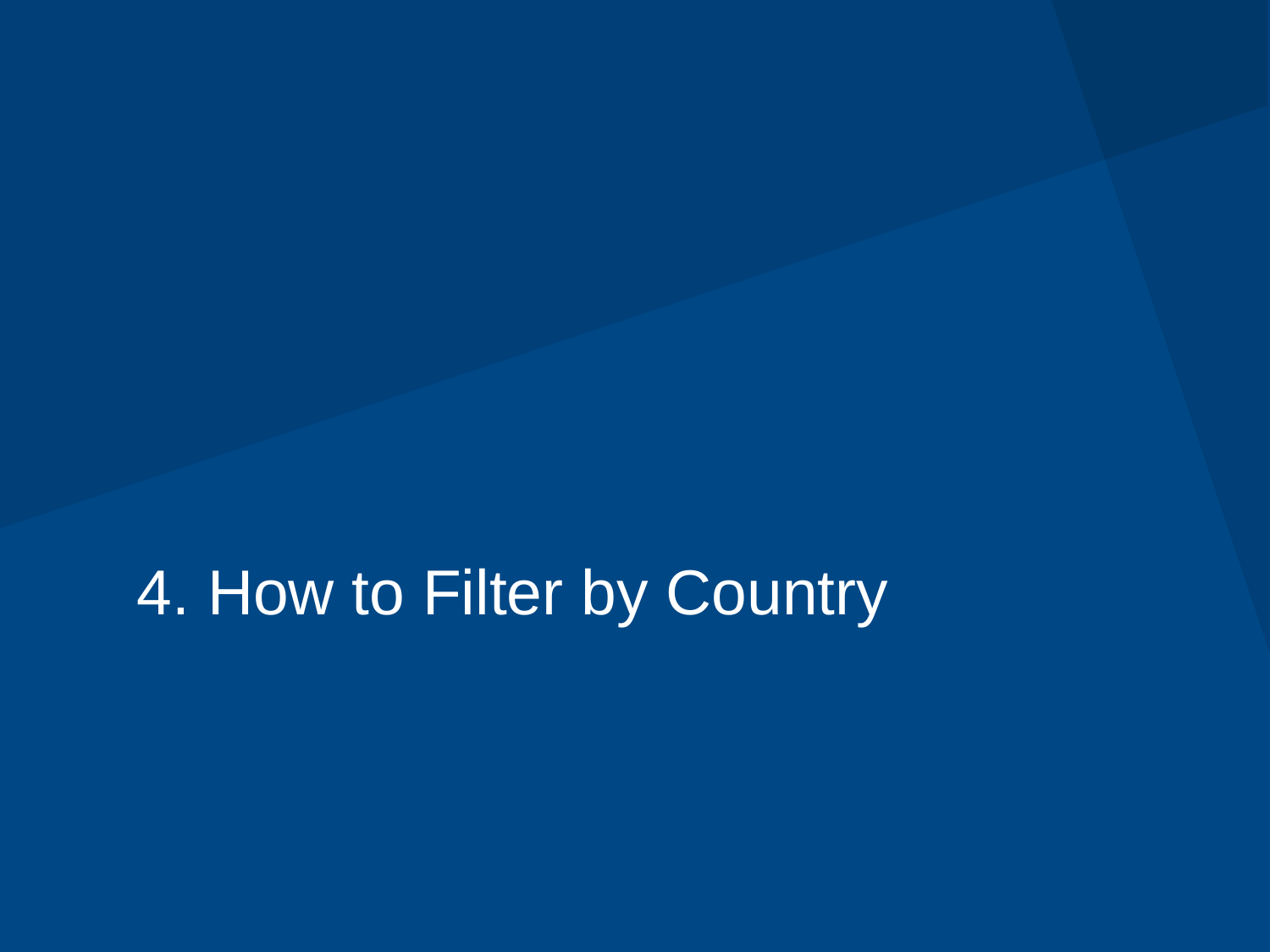

# 4. How to Filter by Country